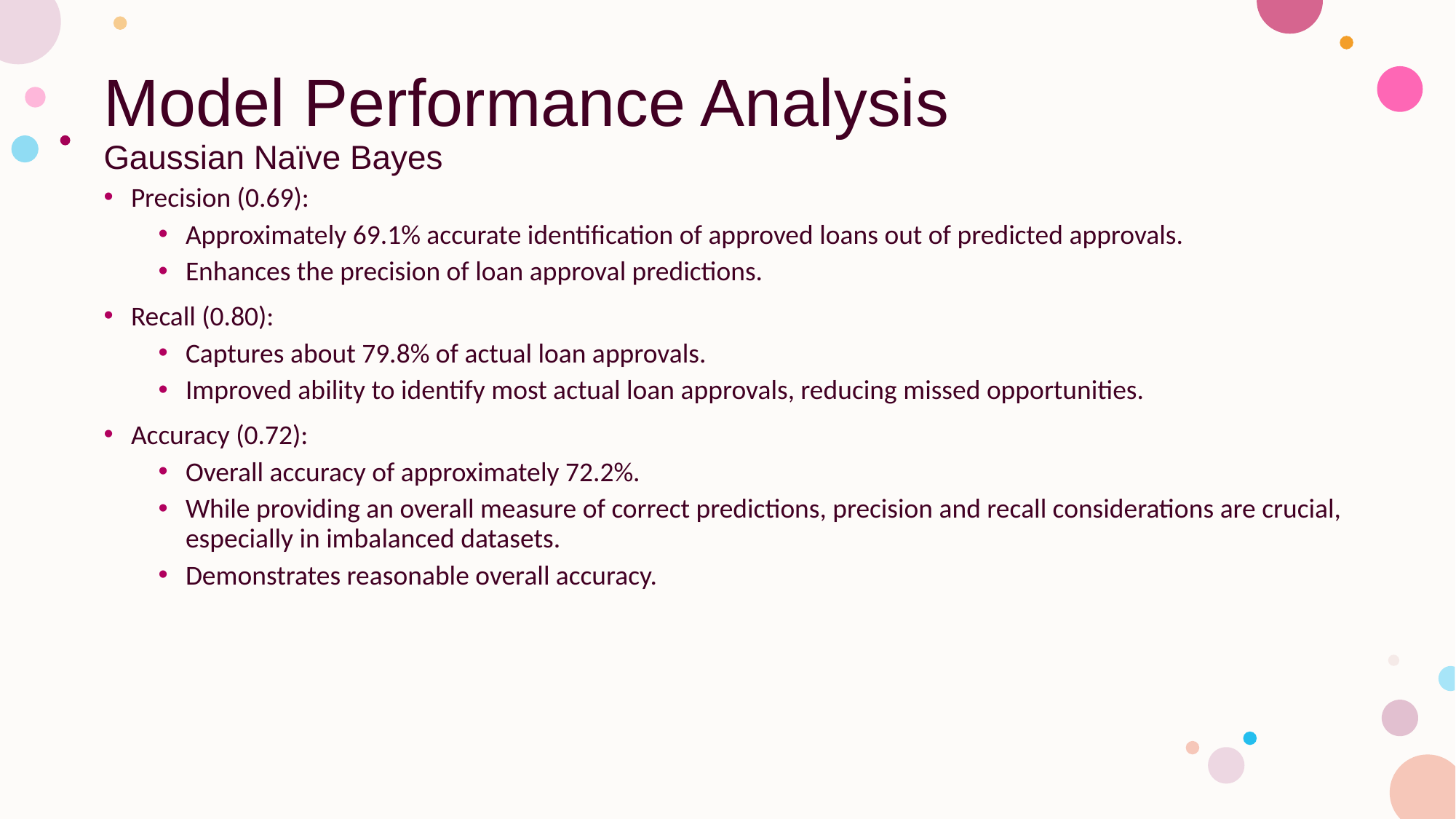

# Model Performance Analysis Gaussian Naïve Bayes
Precision (0.69):
Approximately 69.1% accurate identification of approved loans out of predicted approvals.
Enhances the precision of loan approval predictions.
Recall (0.80):
Captures about 79.8% of actual loan approvals.
Improved ability to identify most actual loan approvals, reducing missed opportunities.
Accuracy (0.72):
Overall accuracy of approximately 72.2%.
While providing an overall measure of correct predictions, precision and recall considerations are crucial, especially in imbalanced datasets.
Demonstrates reasonable overall accuracy.